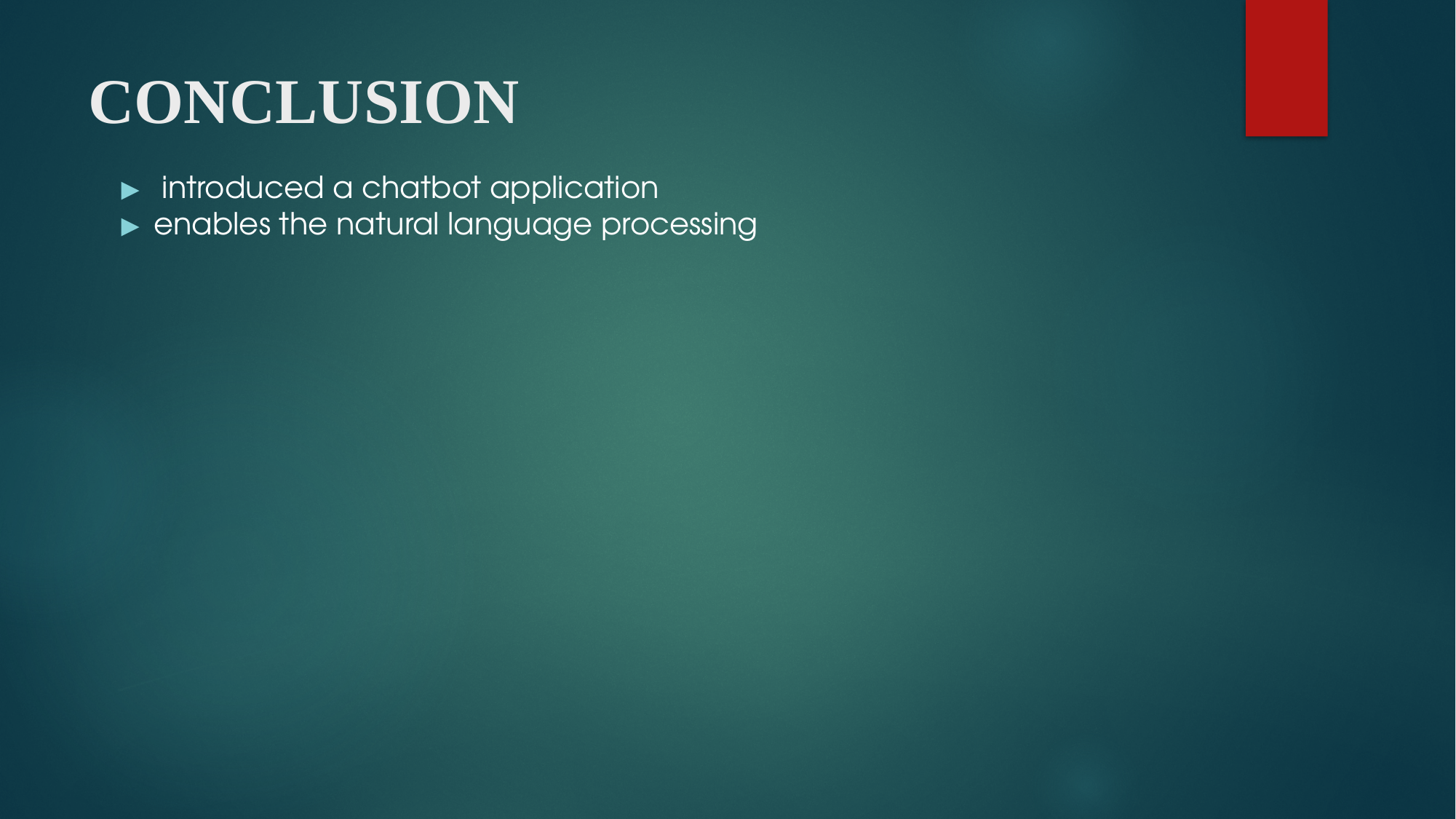

# CONCLUSION
 introduced a chatbot application
enables the natural language processing